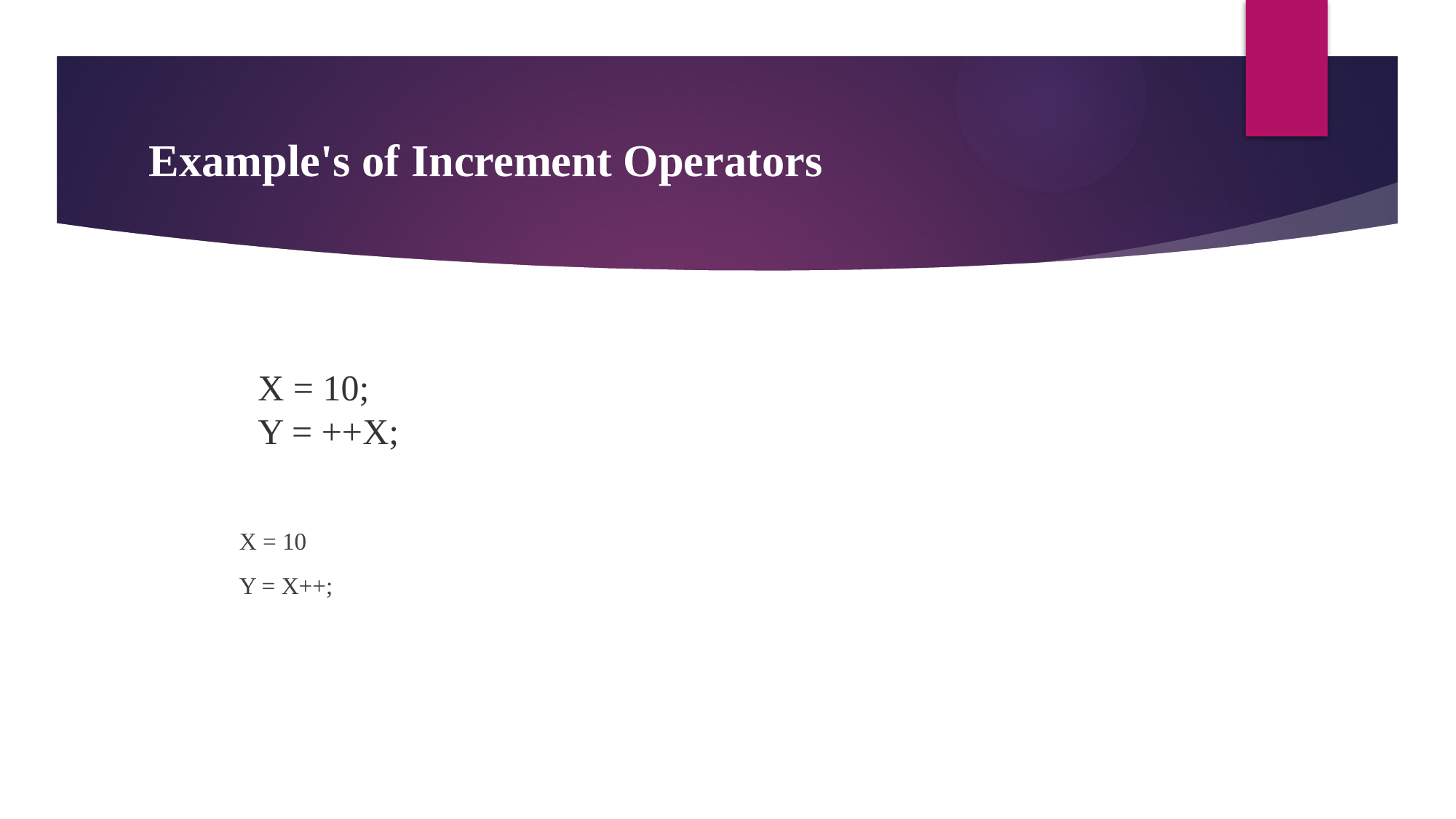

# Example's of Increment Operators

	X = 10;
	Y = ++X;

      X = 10
      Y = X++;